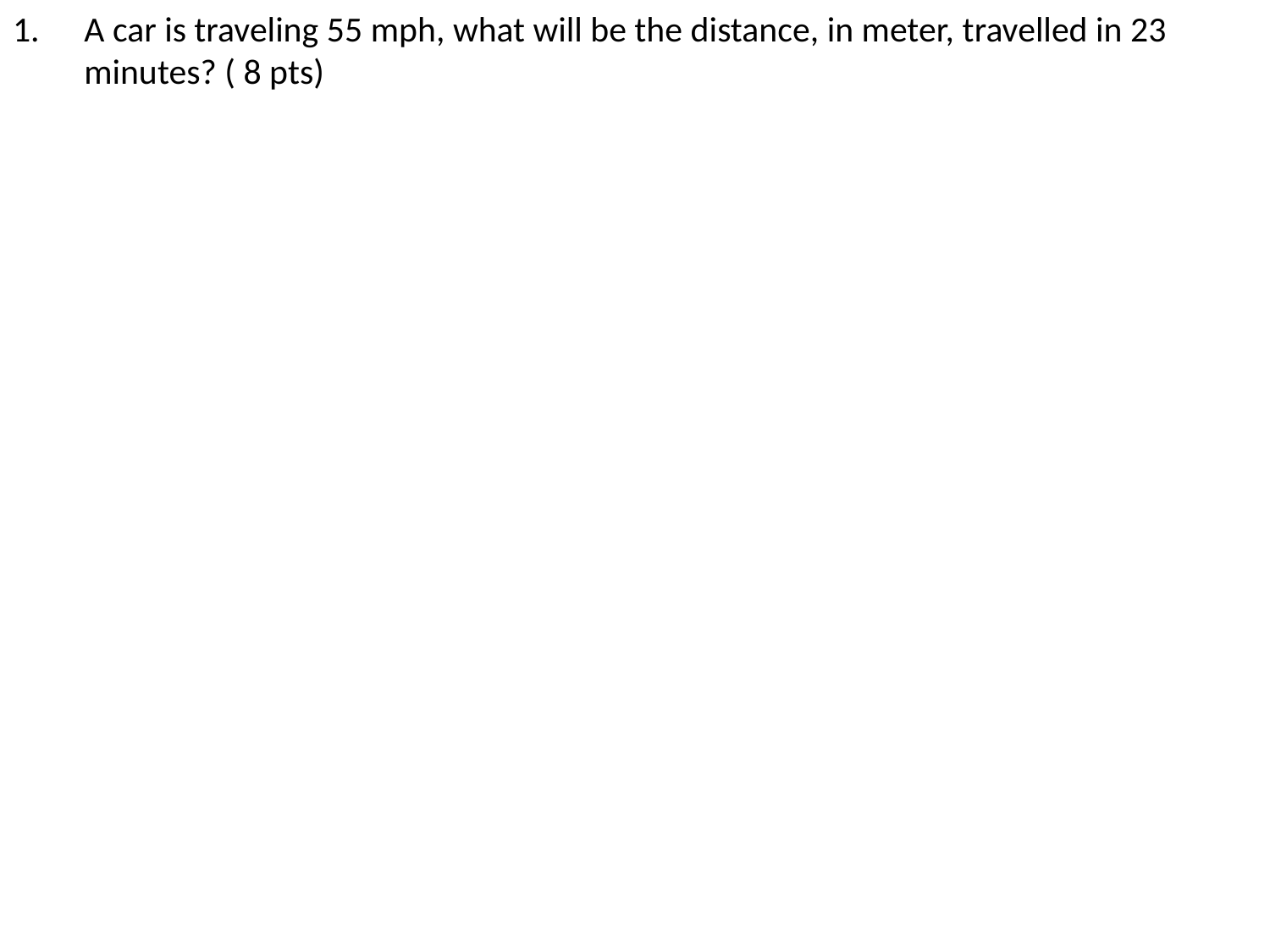

A car is traveling 55 mph, what will be the distance, in meter, travelled in 23 minutes? ( 8 pts)